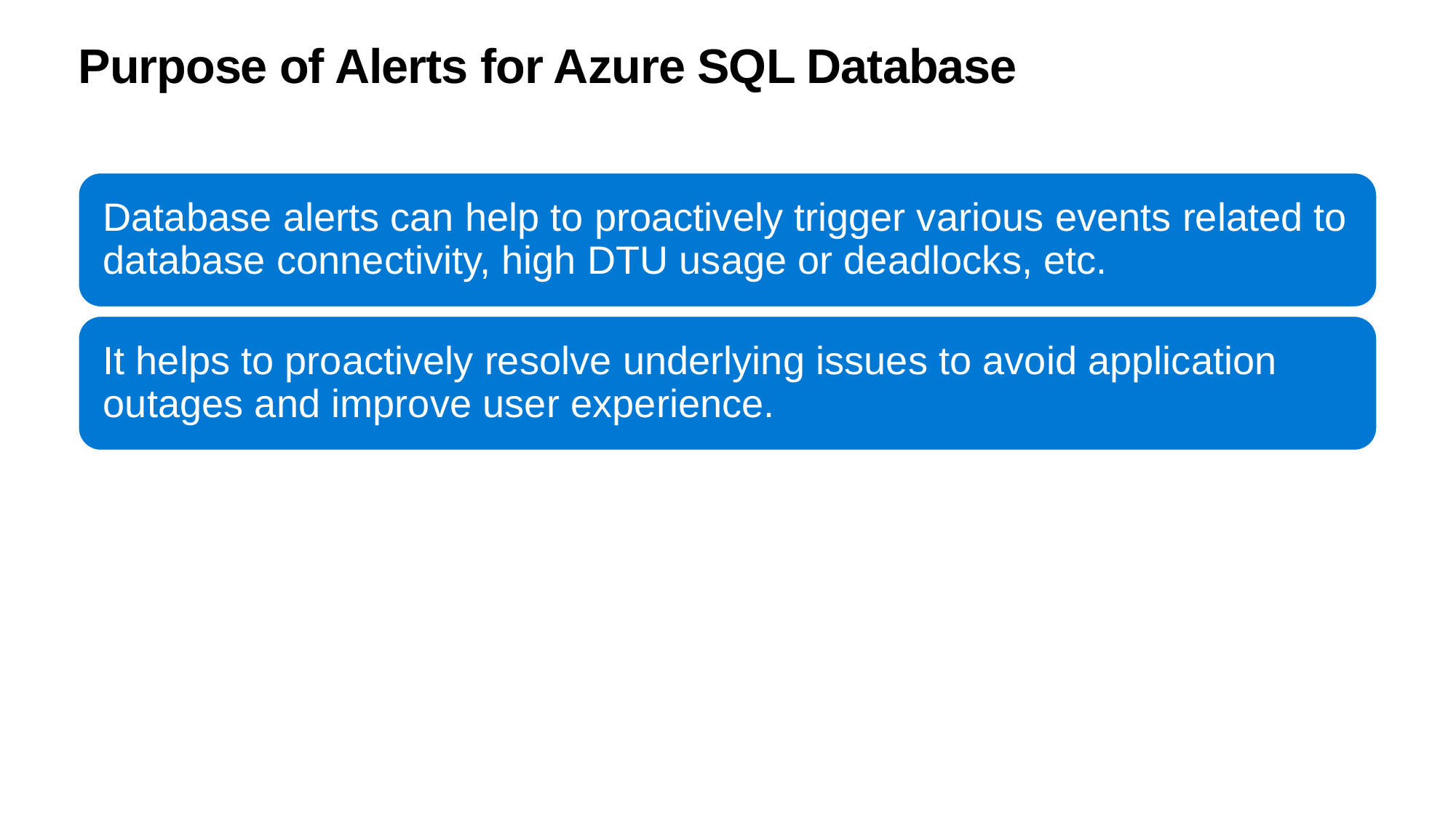

# Purpose of Alerts for Azure SQL Database
Database alerts can help to proactively trigger various events related to database connectivity, high DTU usage or deadlocks, etc.
It helps to proactively resolve underlying issues to avoid application outages and improve user experience.